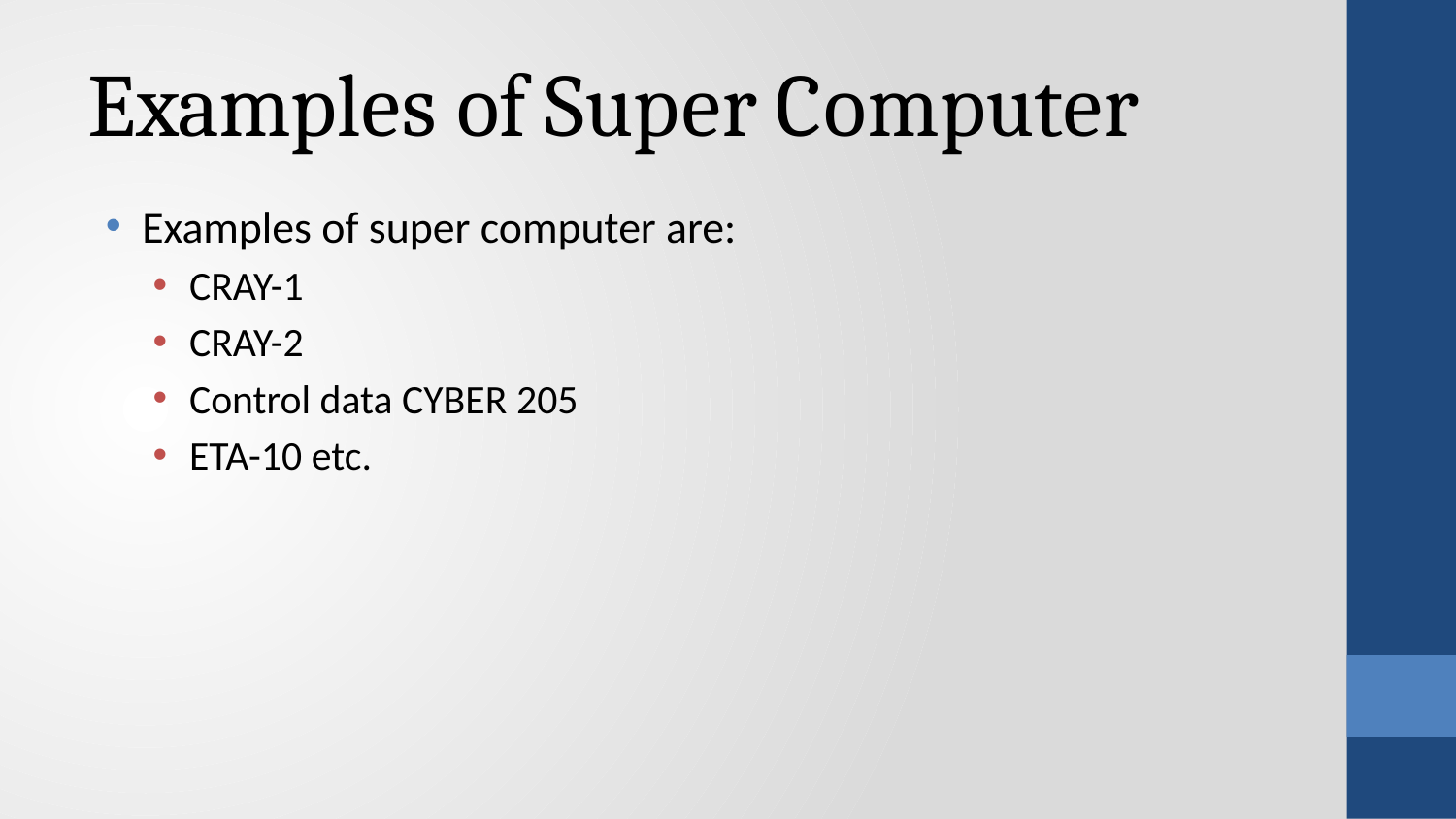

# Examples of Super Computer
Examples of super computer are:
CRAY-1
CRAY-2
Control data CYBER 205
ETA-10 etc.